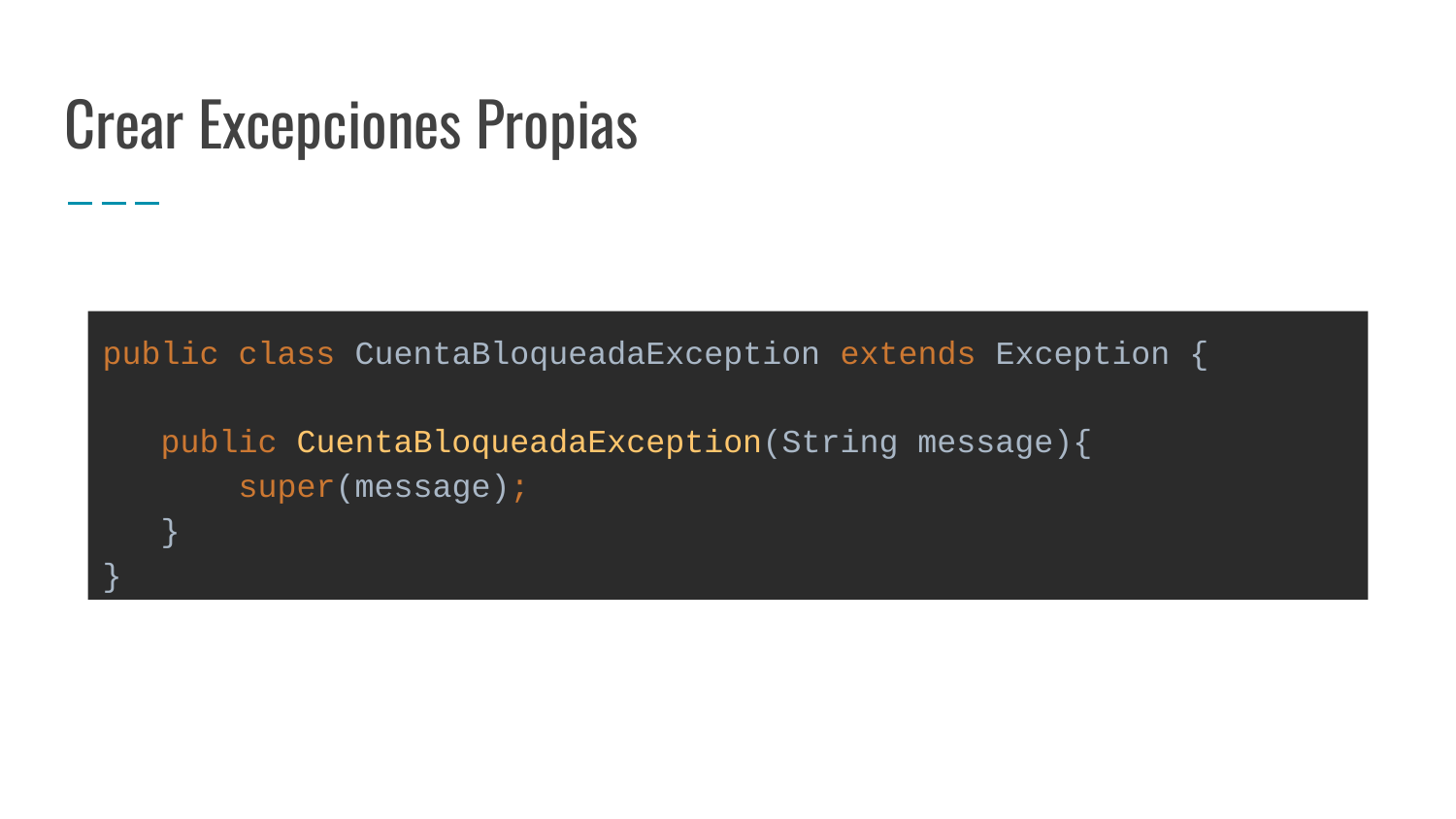

# Crear Excepciones Propias
public class CuentaBloqueadaException extends Exception {

   public CuentaBloqueadaException(String message){
       super(message);
   }
}